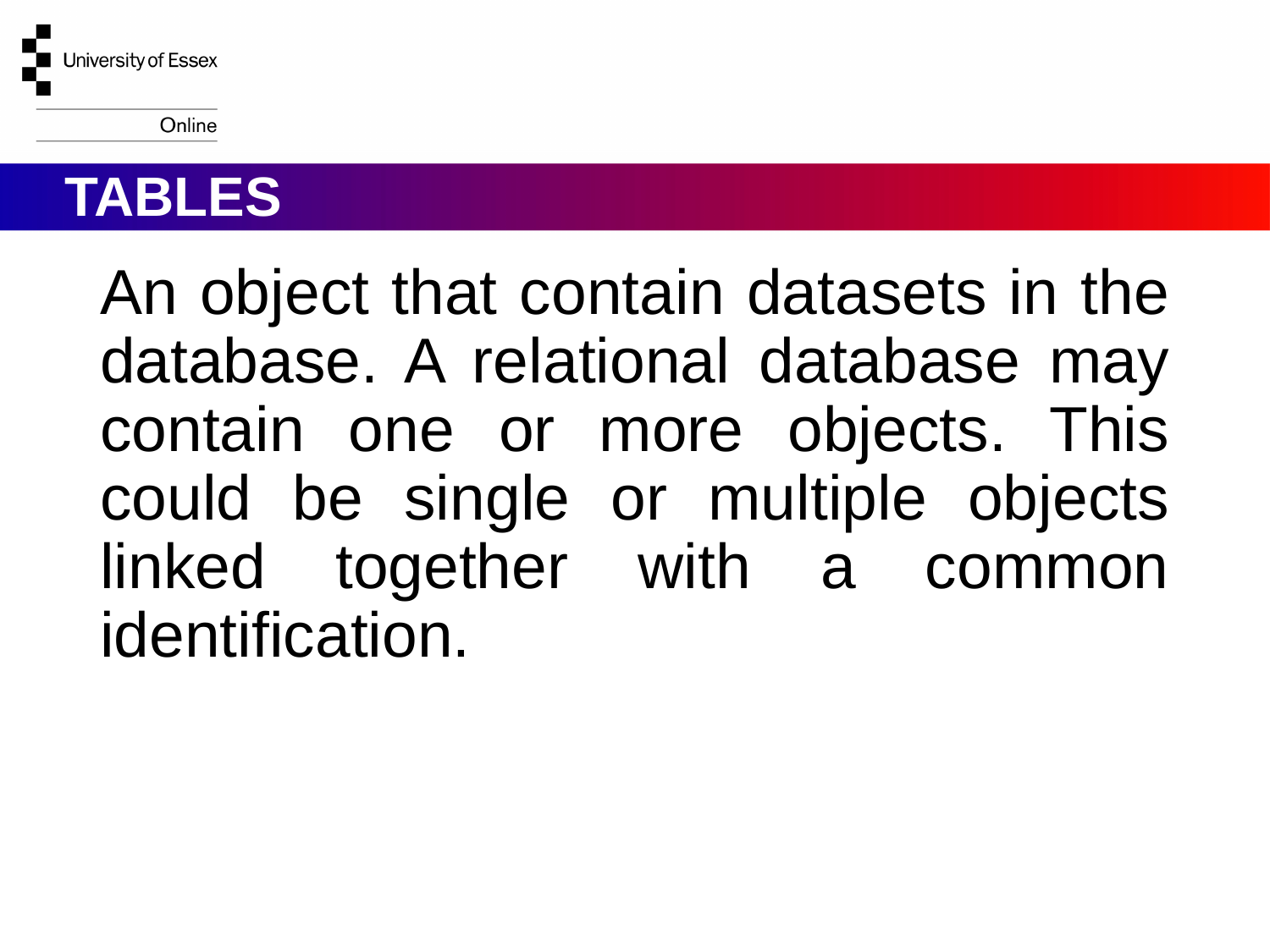

# TABLES
An object that contain datasets in the database. A relational database may contain one or more objects. This could be single or multiple objects linked together with a common identification.